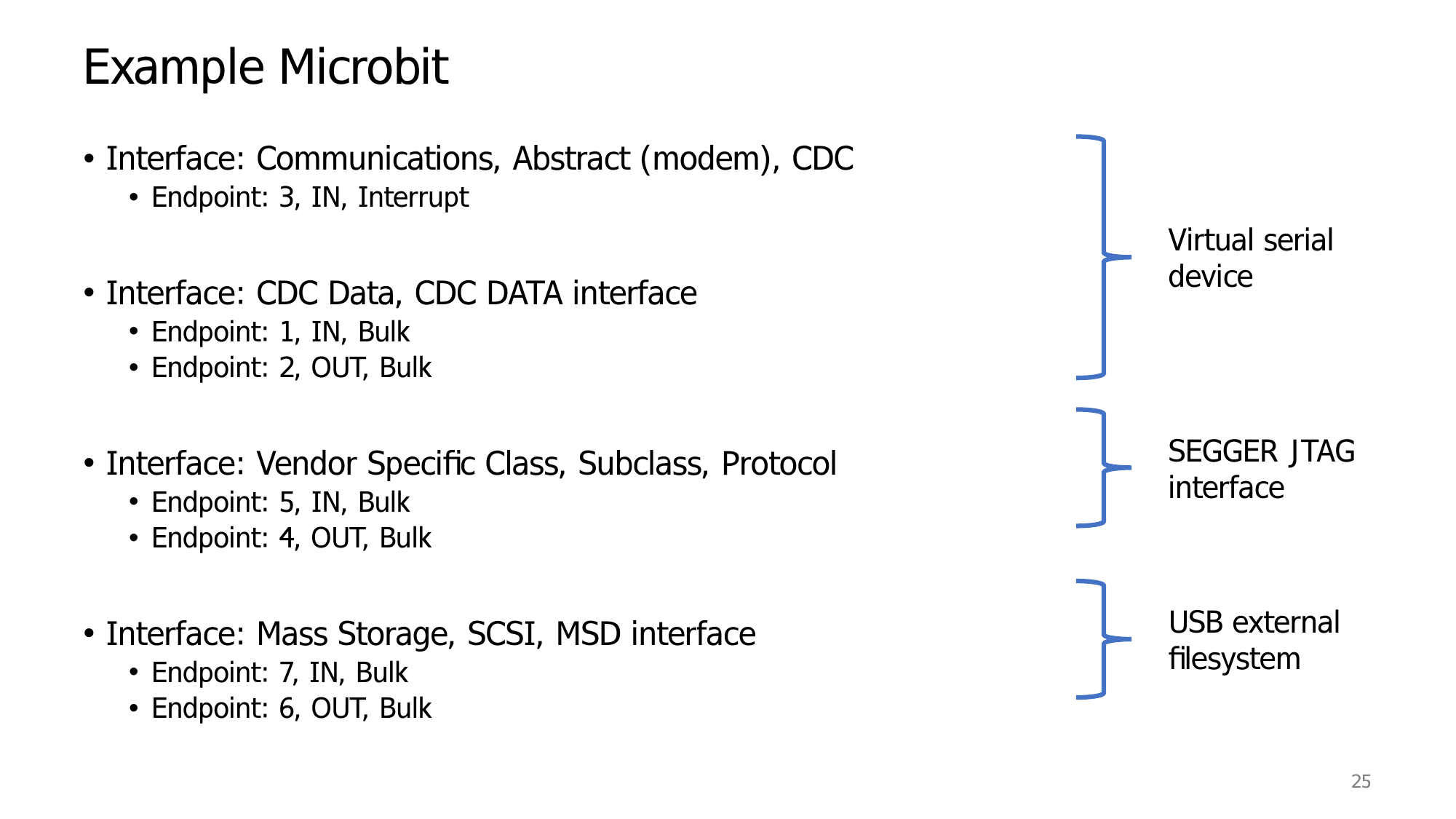

# Example Microbit
Interface: Communications, Abstract (modem), CDC
Endpoint: 3, IN, Interrupt

Interface: CDC Data, CDC DATA interface
Endpoint: 1, IN, Bulk
Endpoint: 2, OUT, Bulk

Interface: Vendor Specific Class, Subclass, Protocol
Endpoint: 5, IN, Bulk
Endpoint: 4, OUT, Bulk

Interface: Mass Storage, SCSI, MSD interface
Endpoint: 7, IN, Bulk
Endpoint: 6, OUT, Bulk

Virtual serial device

SEGGER JTAG interface

USB external filesystem
25